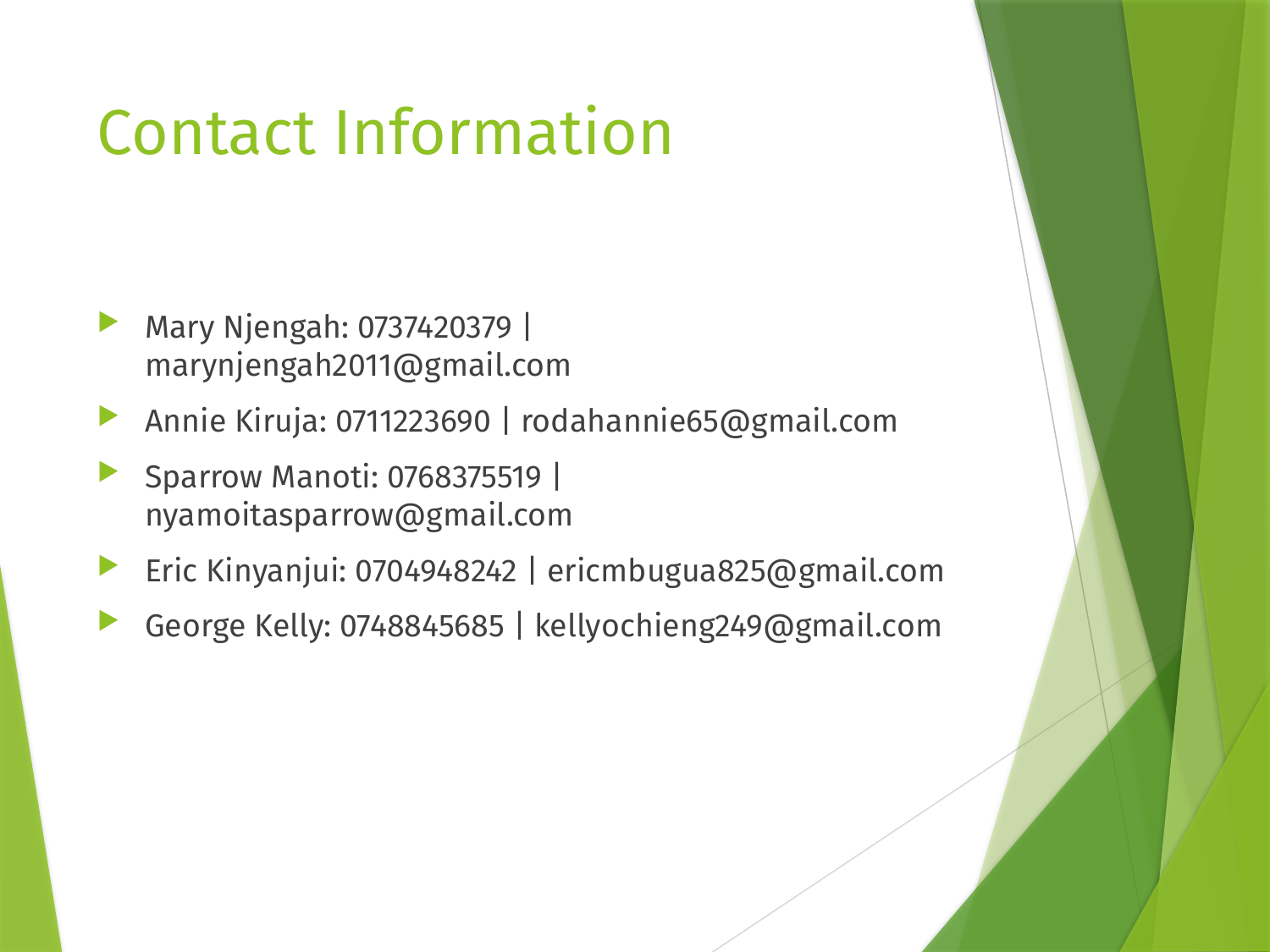

# Contact Information
Mary Njengah: 0737420379 | marynjengah2011@gmail.com
Annie Kiruja: 0711223690 | rodahannie65@gmail.com
Sparrow Manoti: 0768375519 | nyamoitasparrow@gmail.com
Eric Kinyanjui: 0704948242 | ericmbugua825@gmail.com
George Kelly: 0748845685 | kellyochieng249@gmail.com